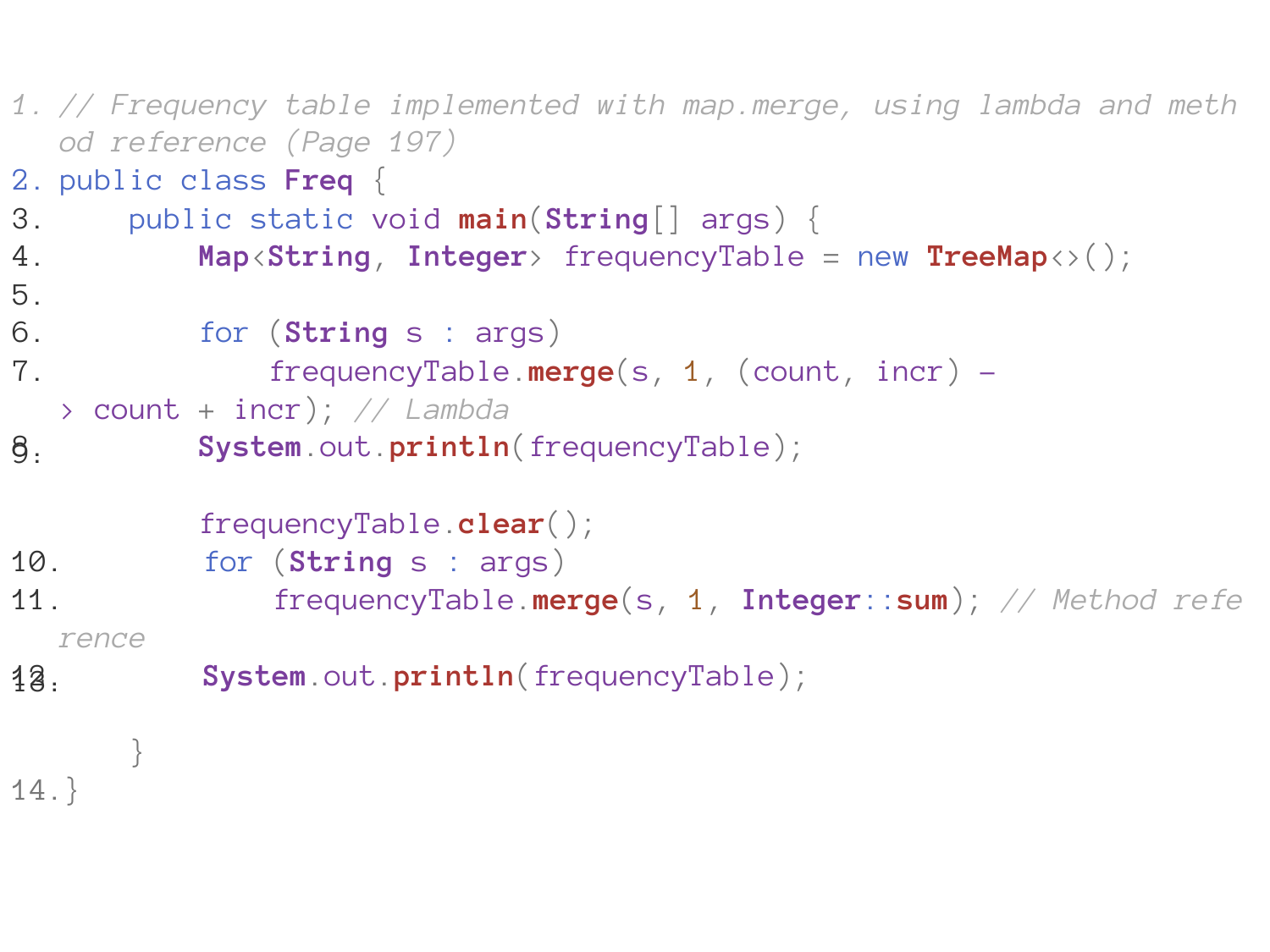

// Frequency table implemented with map.merge, using lambda and method reference (Page 197)
public class Freq {
    public static void main(String[] args) {
        Map<String, Integer> frequencyTable = new TreeMap<>();

        for (String s : args)
            frequencyTable.merge(s, 1, (count, incr) -> count + incr); // Lambda
        System.out.println(frequencyTable);
        frequencyTable.clear();
        for (String s : args)
            frequencyTable.merge(s, 1, Integer::sum); // Method reference
        System.out.println(frequencyTable);
    }
}